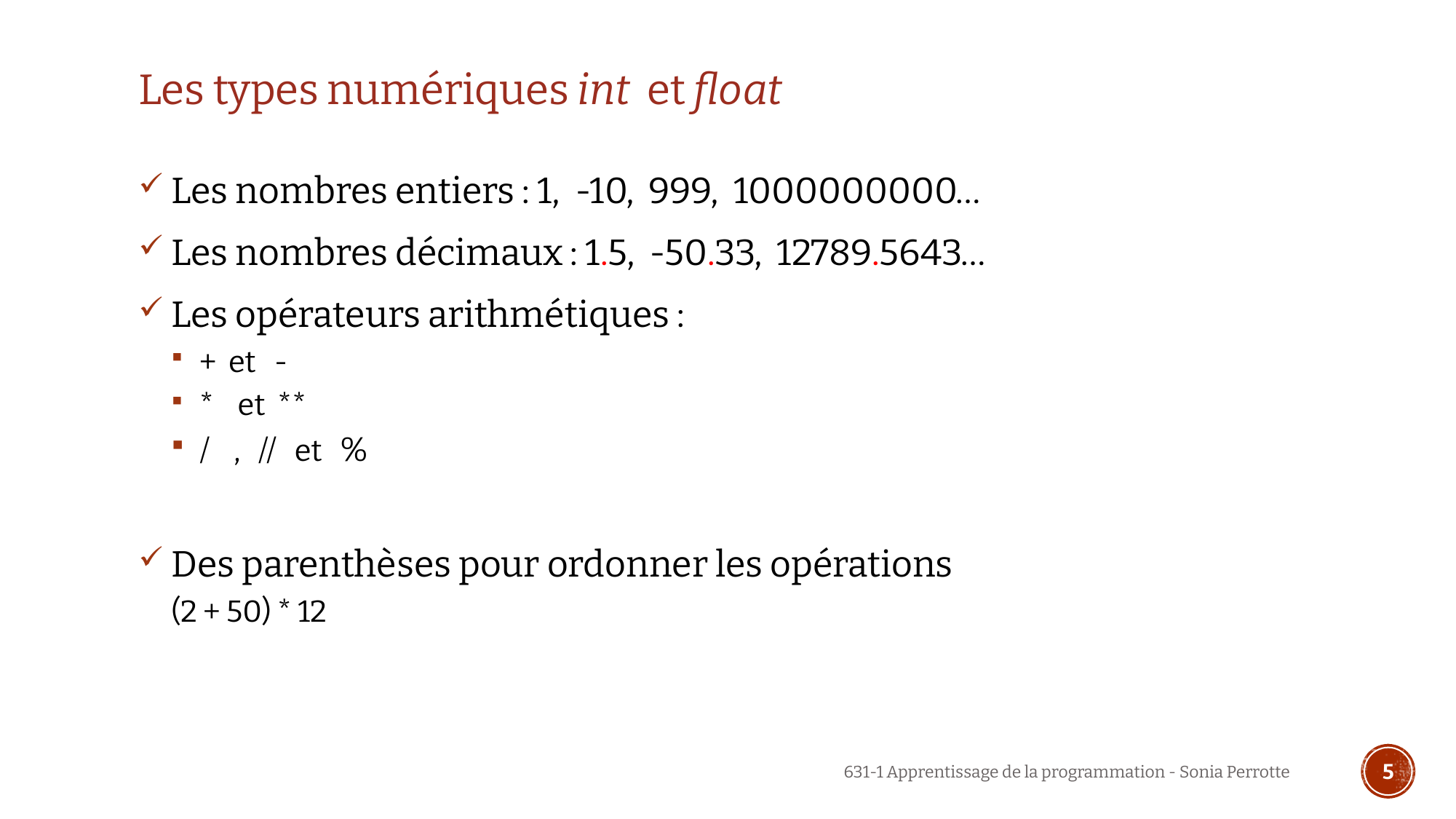

# Les types numériques int  et float
 Les nombres entiers : 1,  -10,  999,  1000000000…
 Les nombres décimaux : 1.5,  -50.33,  12789.5643…
 Les opérateurs arithmétiques :
 +  et   -
 *    et  **
 /    ,   //   et   %

 Des parenthèses pour ordonner les opérations
(2 + 50) * 12
631-1 Apprentissage de la programmation - Sonia Perrotte
5